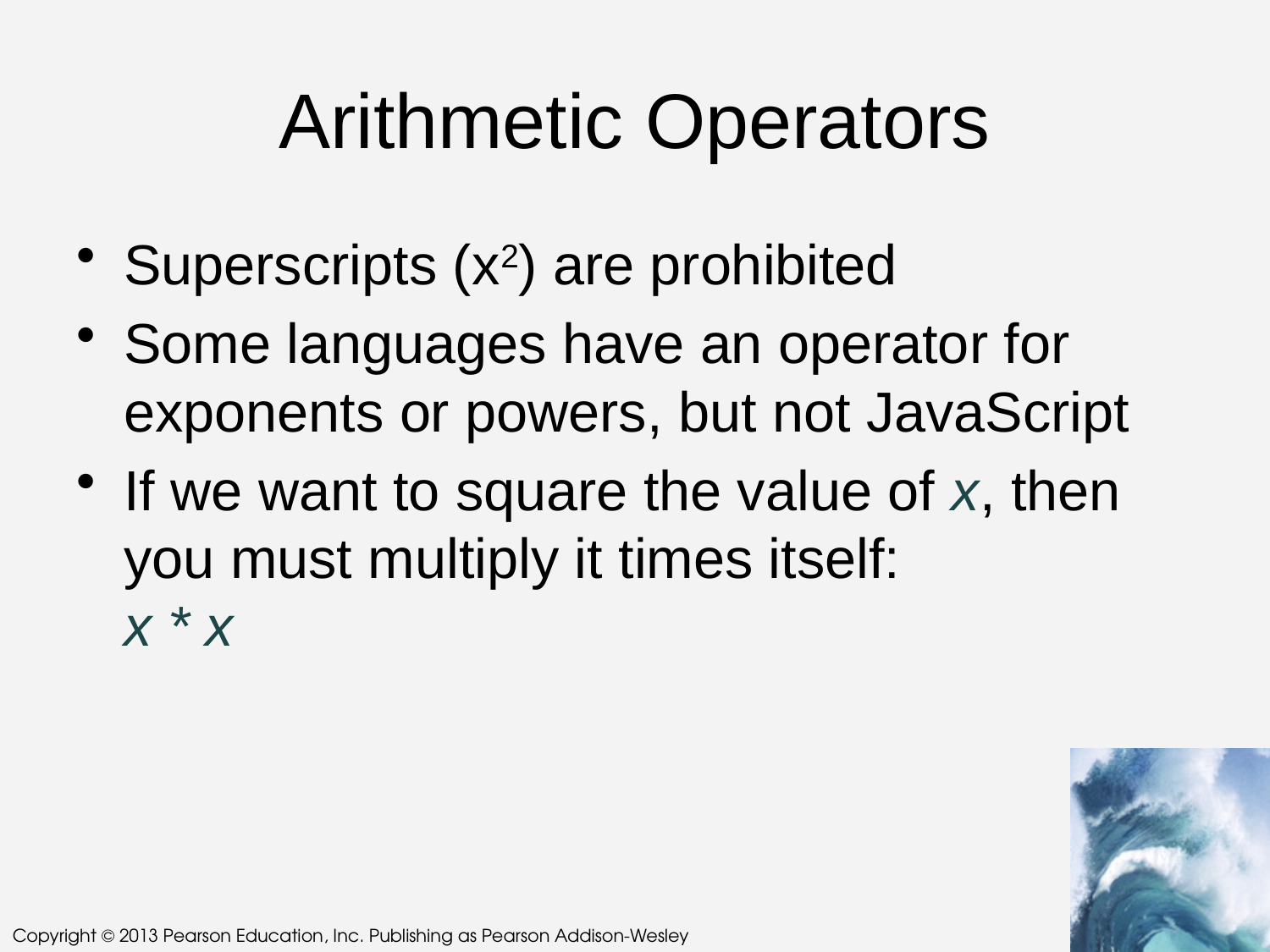

# Arithmetic Operators
Superscripts (x2) are prohibited
Some languages have an operator for exponents or powers, but not JavaScript
If we want to square the value of x, then you must multiply it times itself:
x * x